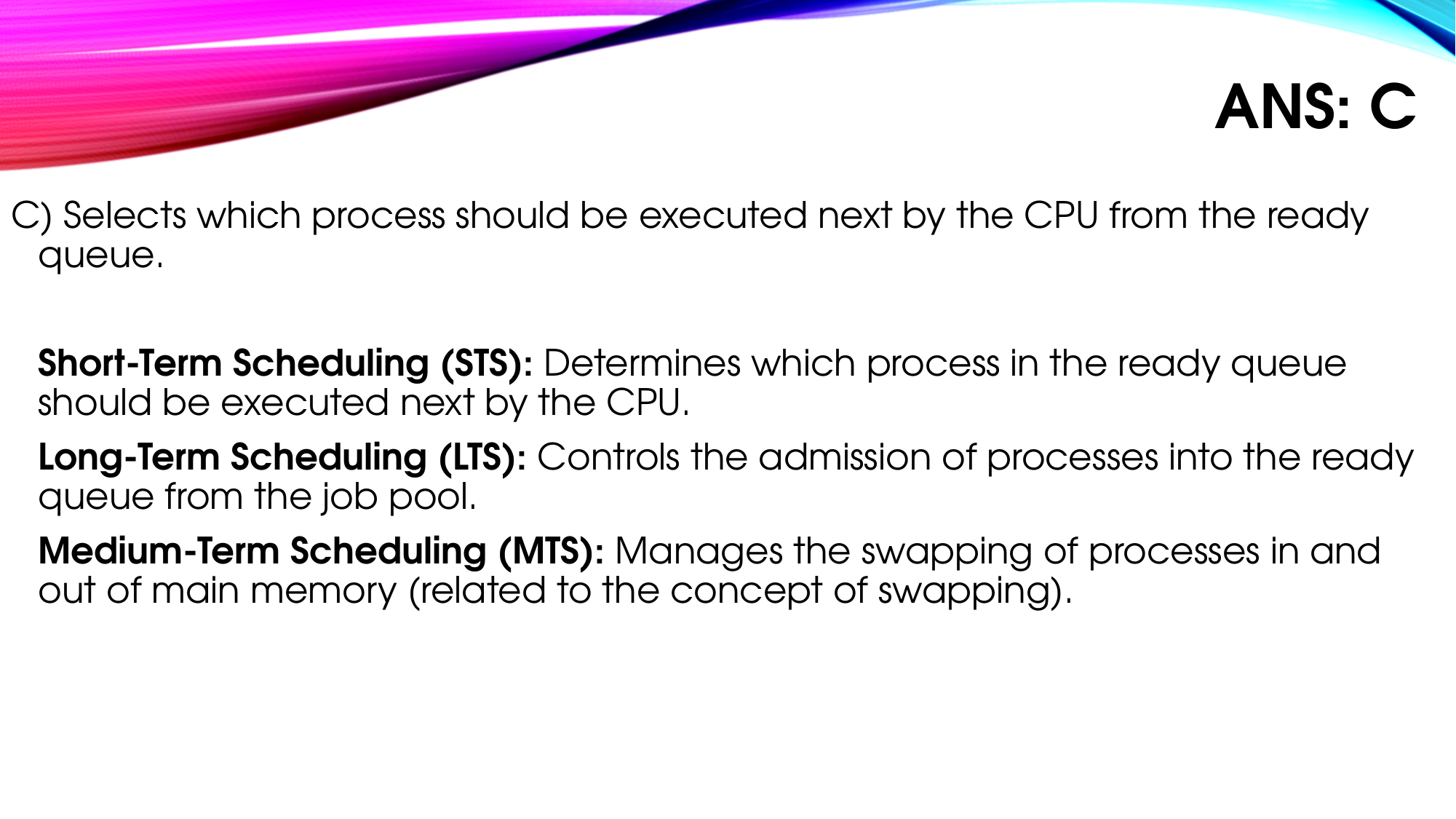

# Ans: C
C) Selects which process should be executed next by the CPU from the ready queue.

	Short-Term Scheduling (STS): Determines which process in the ready queue should be executed next by the CPU.
	Long-Term Scheduling (LTS): Controls the admission of processes into the ready queue from the job pool.
	Medium-Term Scheduling (MTS): Manages the swapping of processes in and out of main memory (related to the concept of swapping).